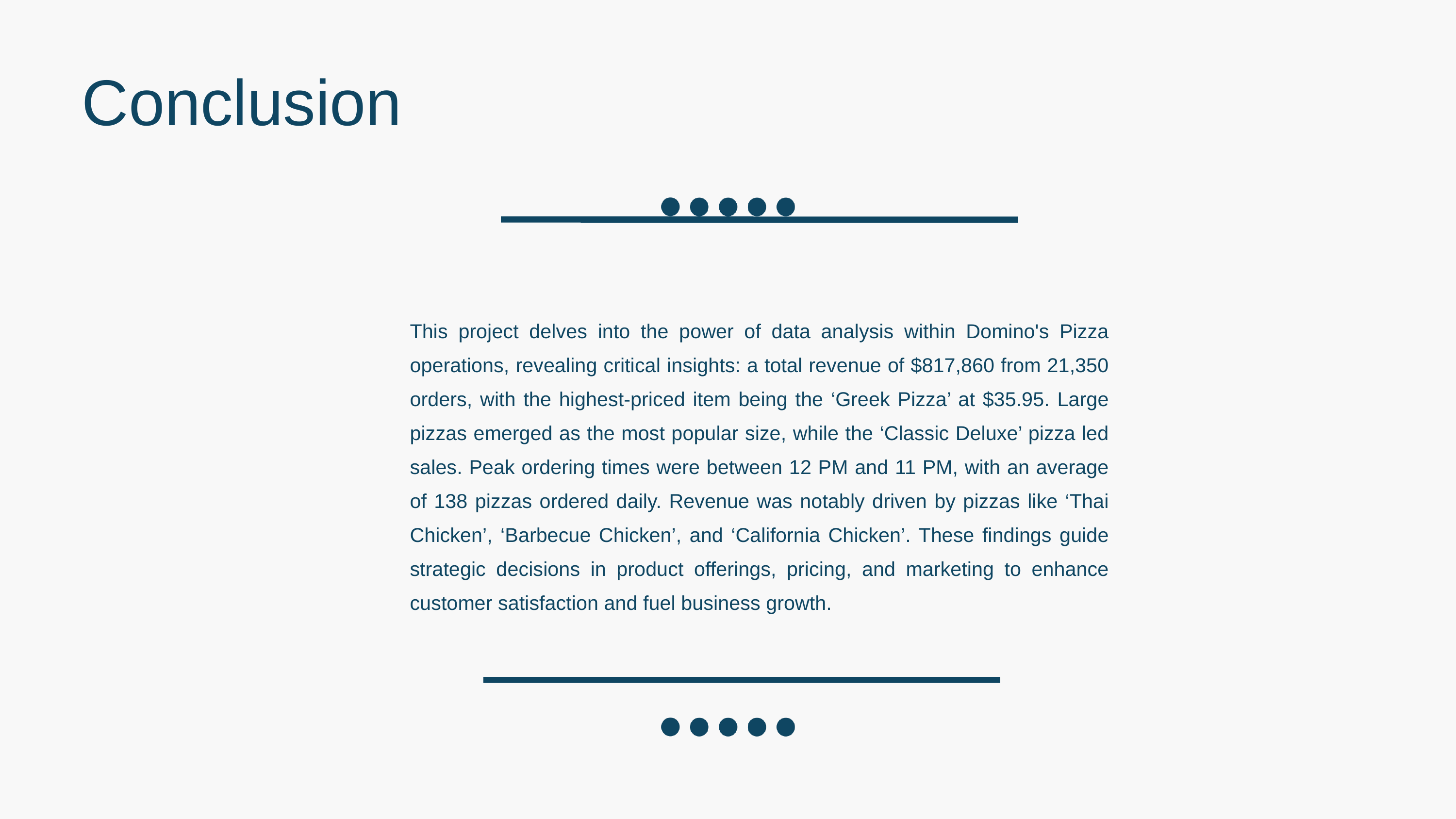

Conclusion

This project delves into the power of data analysis within Domino's Pizza operations, revealing critical insights: a total revenue of $817,860 from 21,350 orders, with the highest-priced item being the ‘Greek Pizza’ at $35.95. Large pizzas emerged as the most popular size, while the ‘Classic Deluxe’ pizza led sales. Peak ordering times were between 12 PM and 11 PM, with an average of 138 pizzas ordered daily. Revenue was notably driven by pizzas like ‘Thai Chicken’, ‘Barbecue Chicken’, and ‘California Chicken’. These findings guide strategic decisions in product offerings, pricing, and marketing to enhance customer satisfaction and fuel business growth.